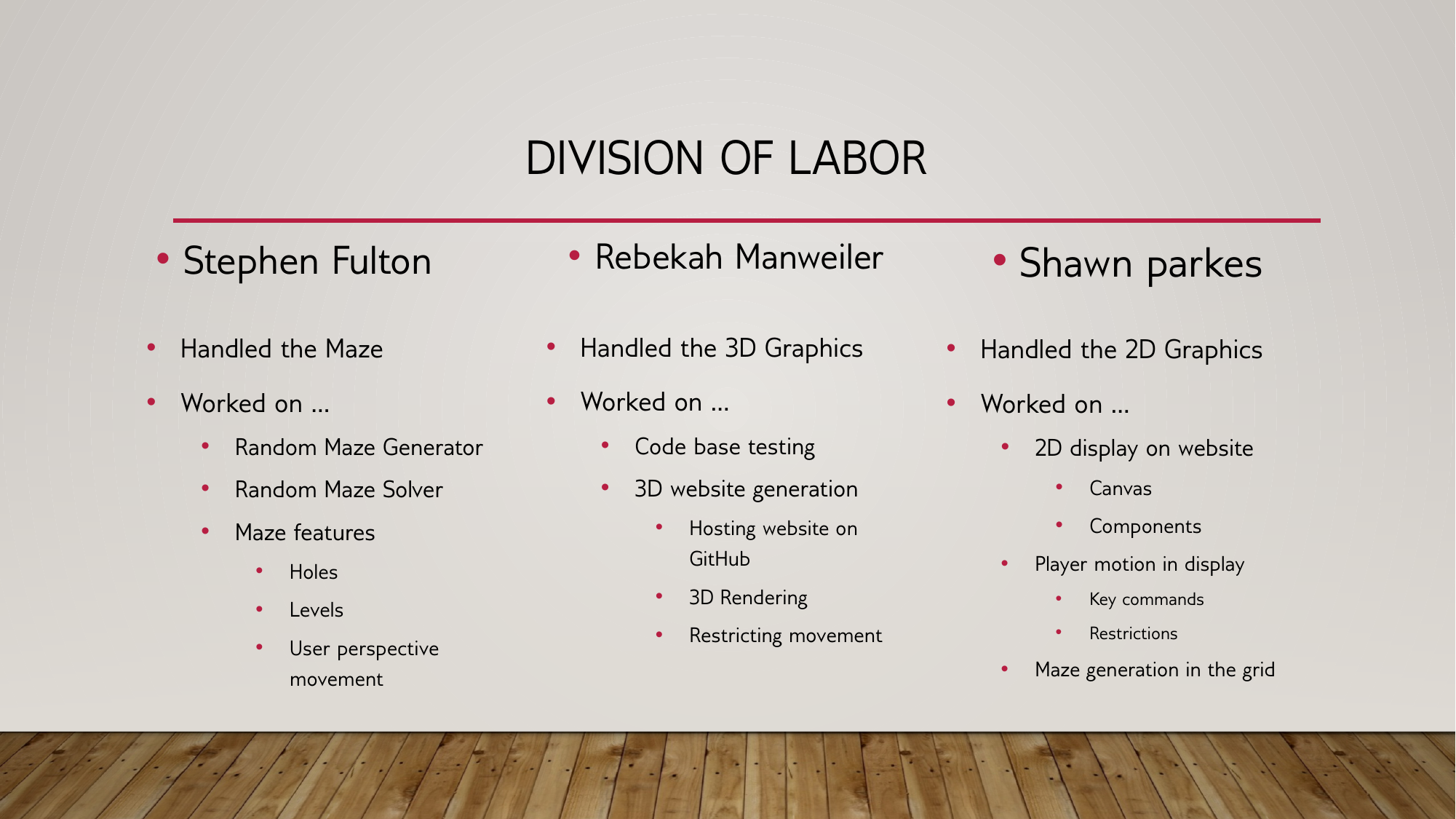

# Division of labor
Stephen Fulton
Rebekah Manweiler
Shawn parkes
Handled the 3D Graphics
Worked on …
Code base testing
3D website generation
Hosting website on GitHub
3D Rendering
Restricting movement
Handled the Maze
Worked on …
Random Maze Generator
Random Maze Solver
Maze features
Holes
Levels
User perspective movement
Handled the 2D Graphics
Worked on …
2D display on website
Canvas
Components
Player motion in display
Key commands
Restrictions
Maze generation in the grid